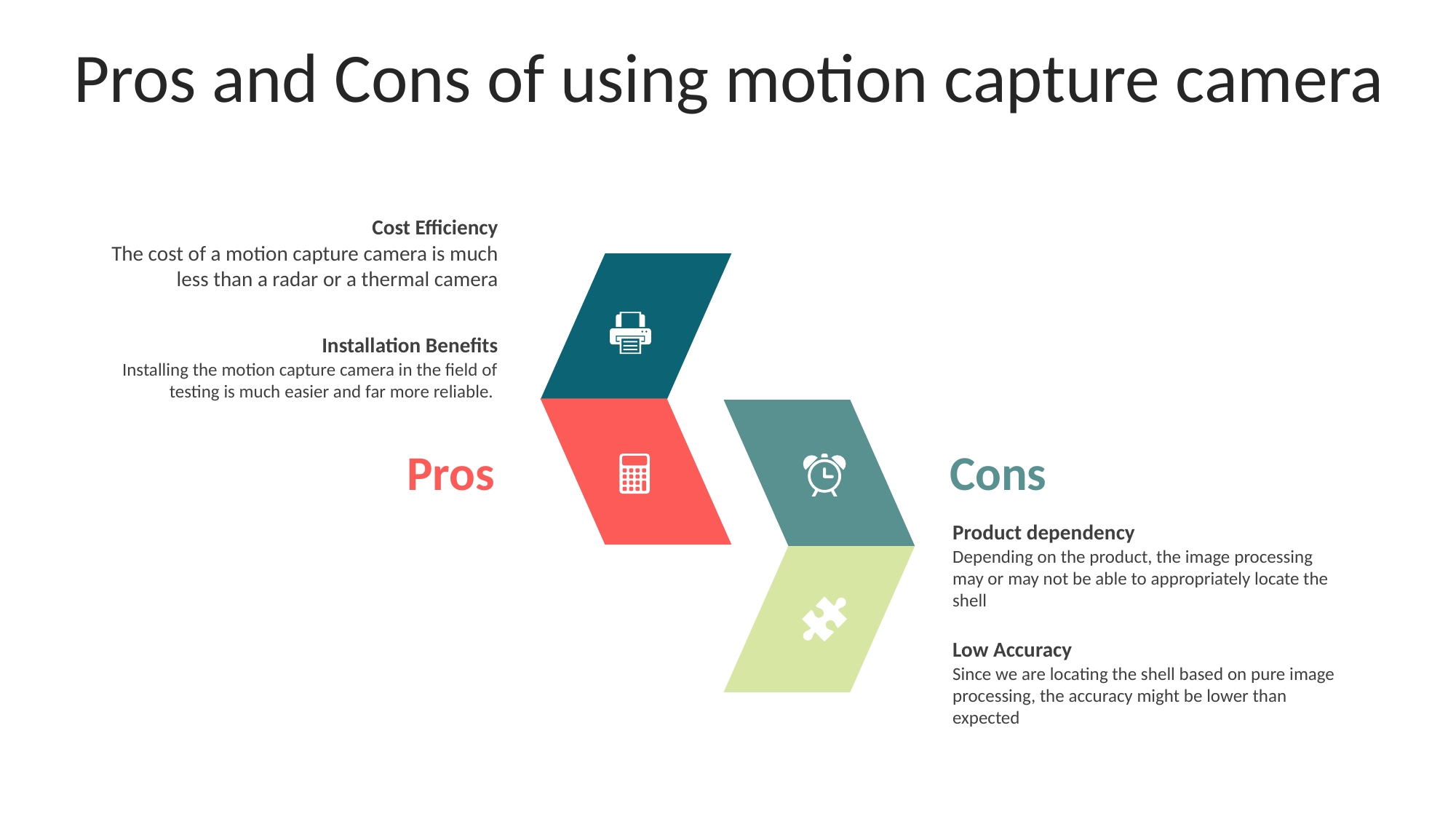

Pros and Cons of using motion capture camera
Cost Efficiency
The cost of a motion capture camera is much less than a radar or a thermal camera

Installation Benefits
Installing the motion capture camera in the field of testing is much easier and far more reliable.
Pros
Cons

Product dependency
Depending on the product, the image processing may or may not be able to appropriately locate the shell

Low Accuracy
Since we are locating the shell based on pure image processing, the accuracy might be lower than expected